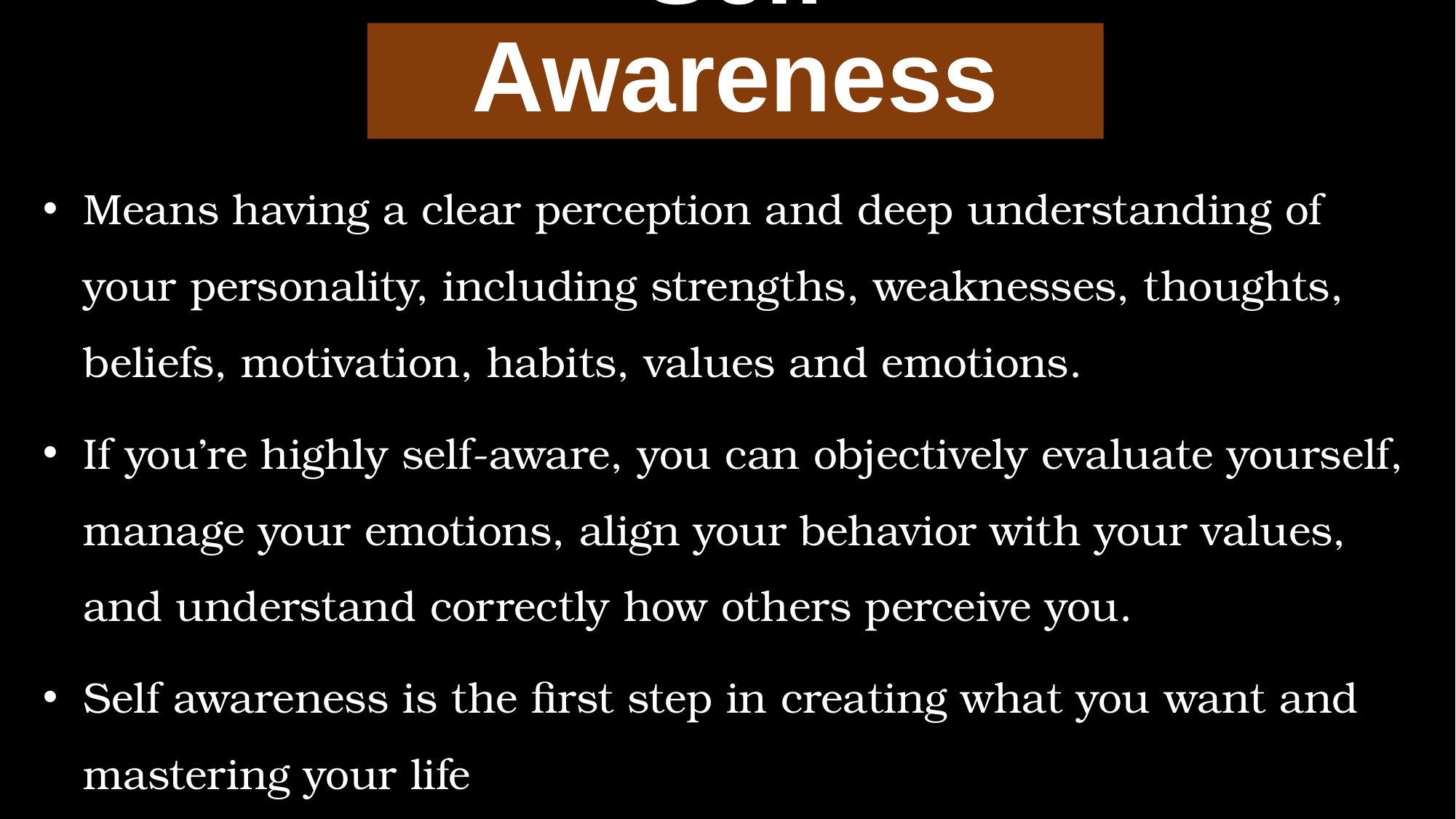

# Self Awareness
Means having a clear perception and deep understanding of your personality, including strengths, weaknesses, thoughts, beliefs, motivation, habits, values and emotions.
If you’re highly self-aware, you can objectively evaluate yourself, manage your emotions, align your behavior with your values, and understand correctly how others perceive you.
Self awareness is the first step in creating what you want and mastering your life